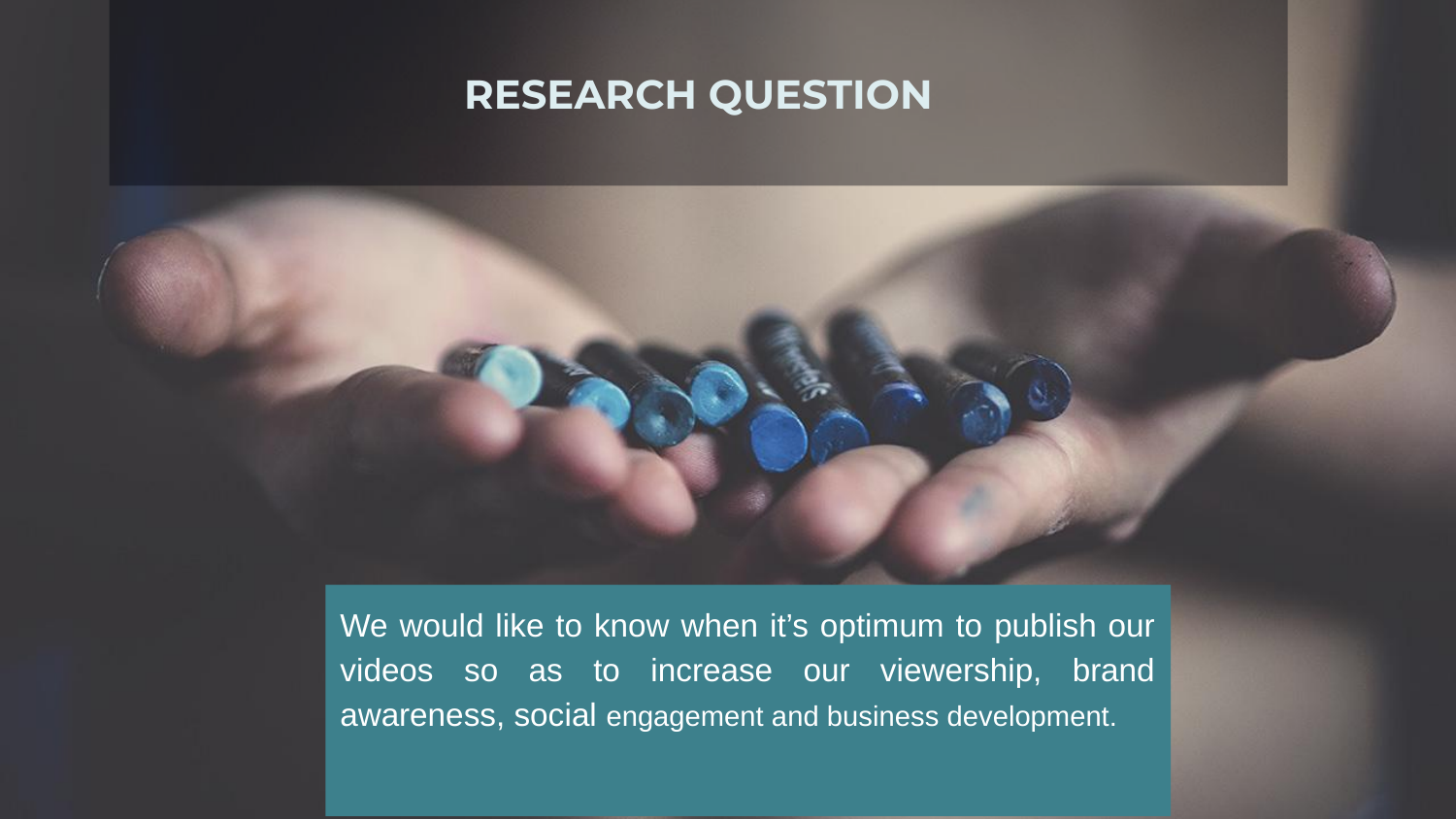

# RESEARCH QUESTION
We would like to know when it’s optimum to publish our videos so as to increase our viewership, brand awareness, social engagement and business development.